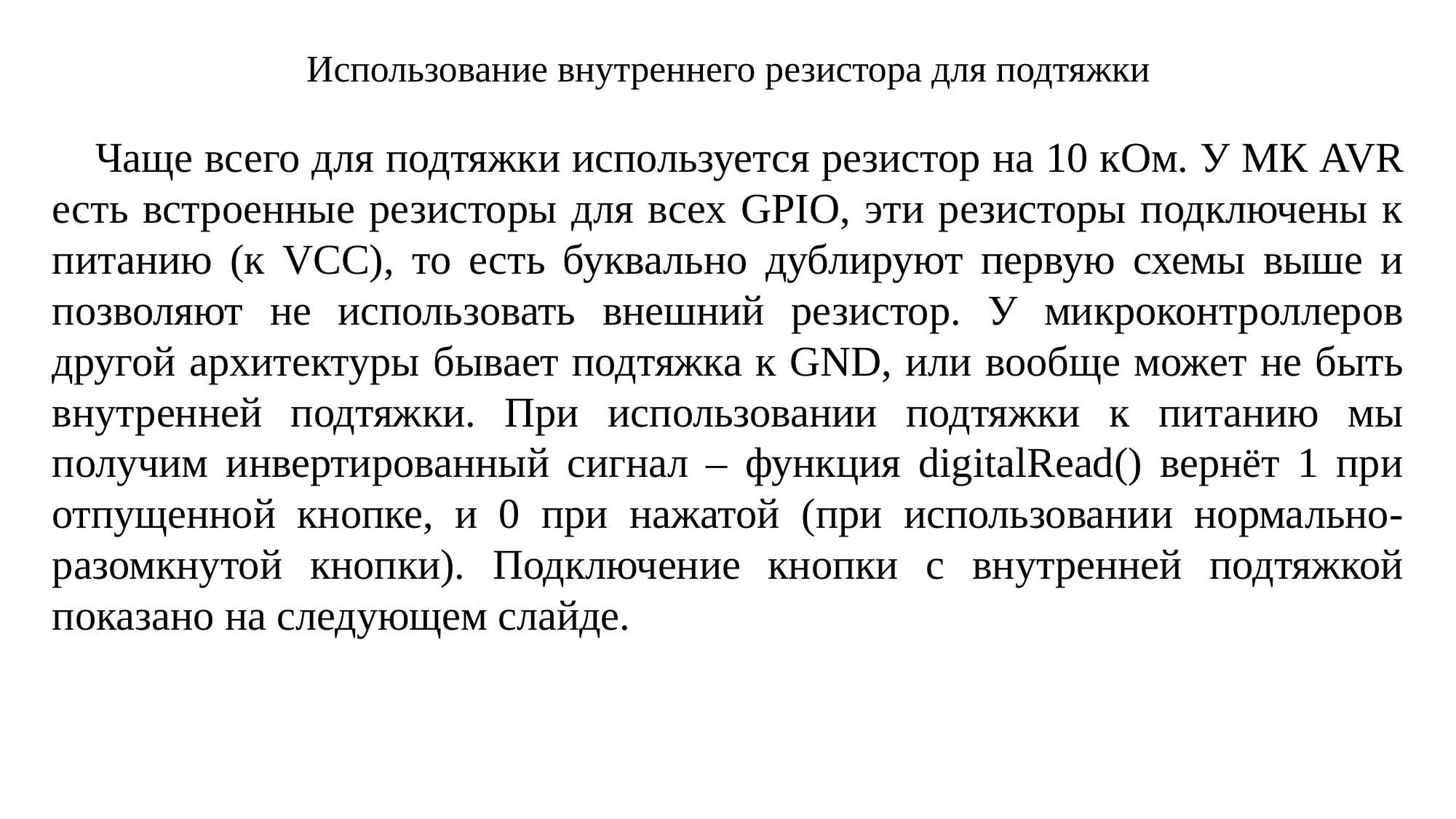

# Использование внутреннего резистора для подтяжки
Чаще всего для подтяжки используется резистор на 10 кОм. У МК AVR есть встроенные резисторы для всех GPIO, эти резисторы подключены к питанию (к VCC), то есть буквально дублируют первую схемы выше и позволяют не использовать внешний резистор. У микроконтроллеров другой архитектуры бывает подтяжка к GND, или вообще может не быть внутренней подтяжки. При использовании подтяжки к питанию мы получим инвертированный сигнал – функция digitalRead() вернёт 1 при отпущенной кнопке, и 0 при нажатой (при использовании нормально-разомкнутой кнопки). Подключение кнопки с внутренней подтяжкой показано на следующем слайде.